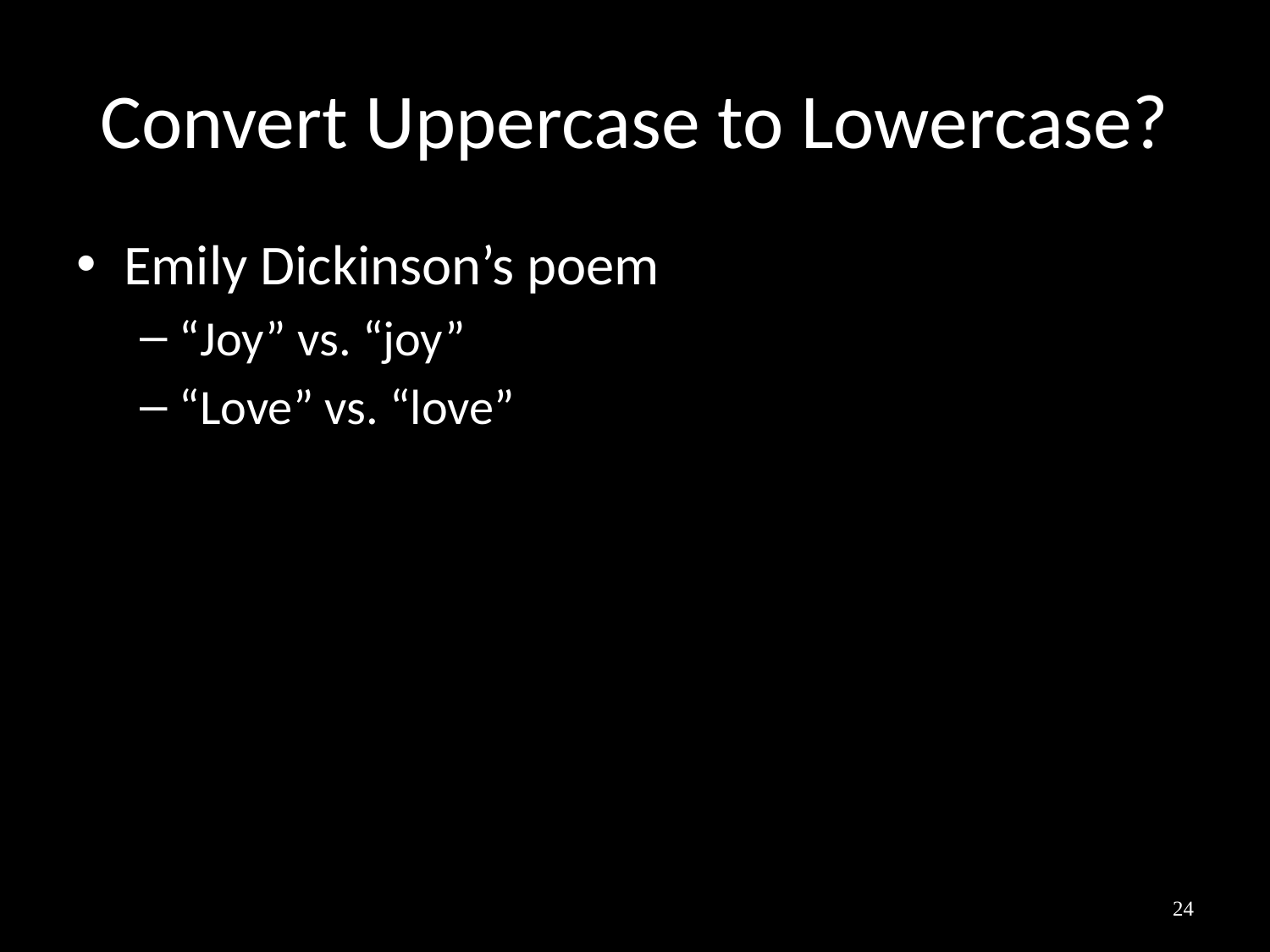

# Convert Uppercase to Lowercase?
Emily Dickinson’s poem
“Joy” vs. “joy”
“Love” vs. “love”

24